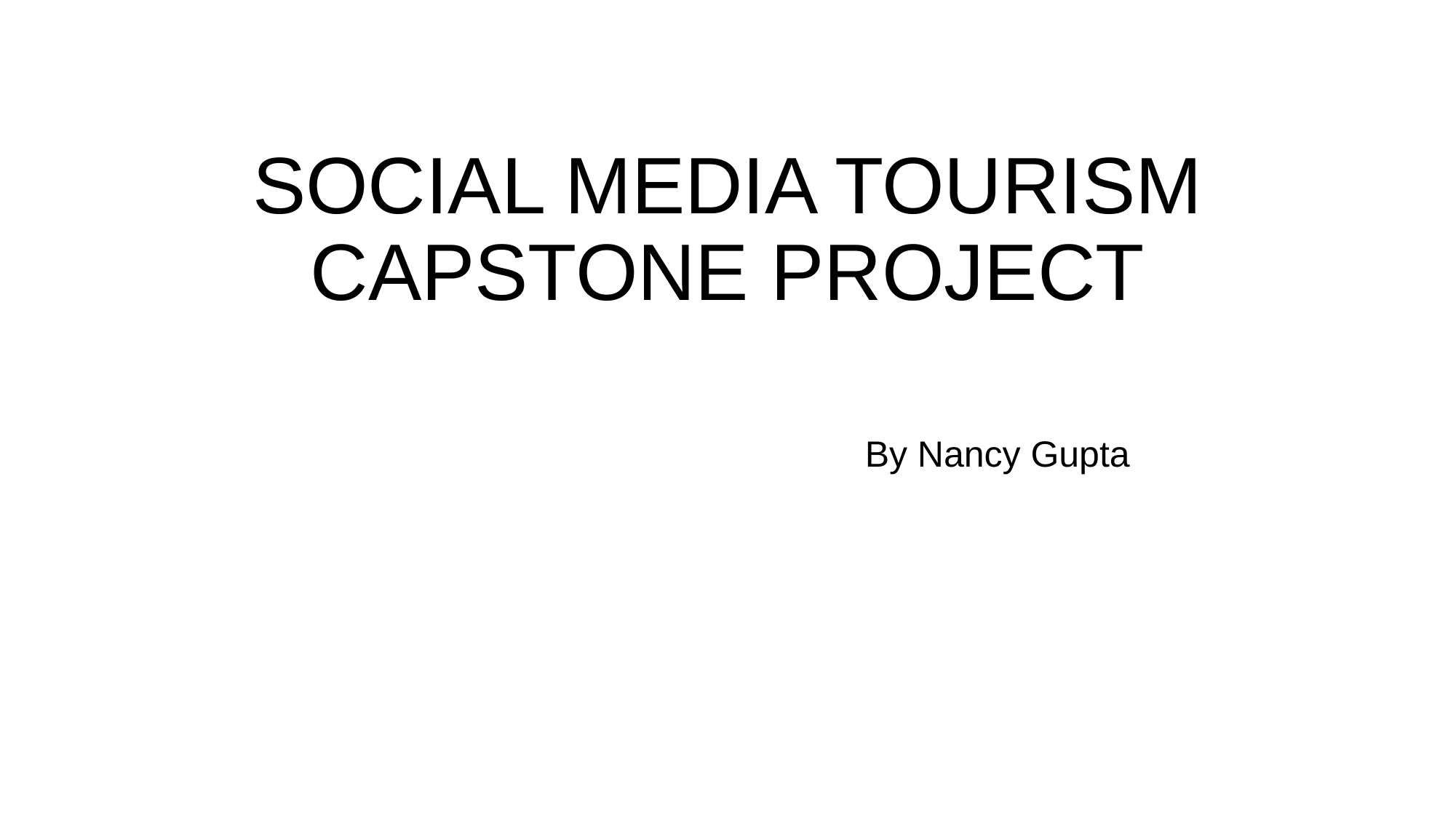

# SOCIAL MEDIA TOURISM CAPSTONE PROJECT
                                                     By Nancy Gupta